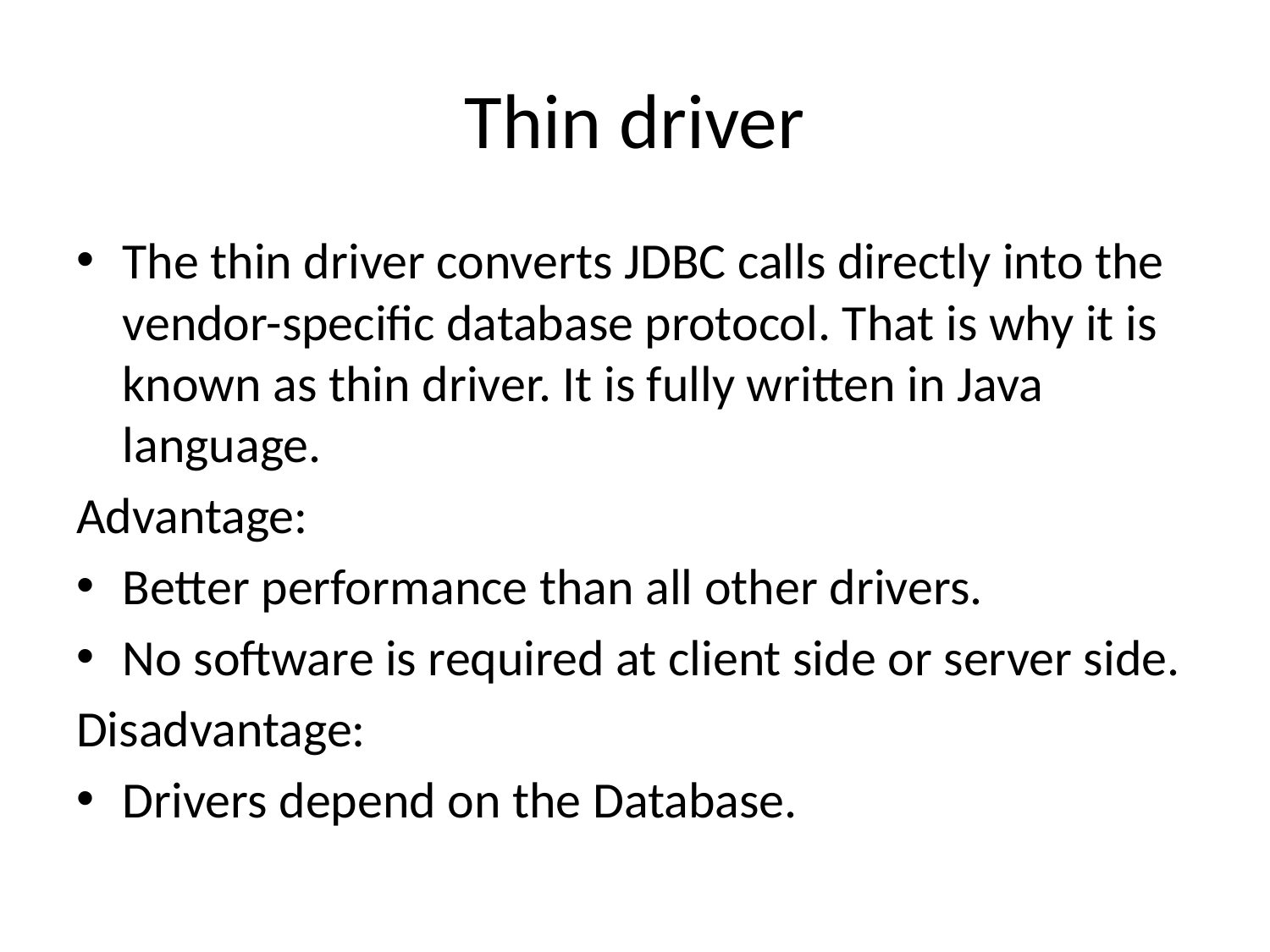

# Thin driver
The thin driver converts JDBC calls directly into the vendor-specific database protocol. That is why it is known as thin driver. It is fully written in Java language.
Advantage:
Better performance than all other drivers.
No software is required at client side or server side.
Disadvantage:
Drivers depend on the Database.